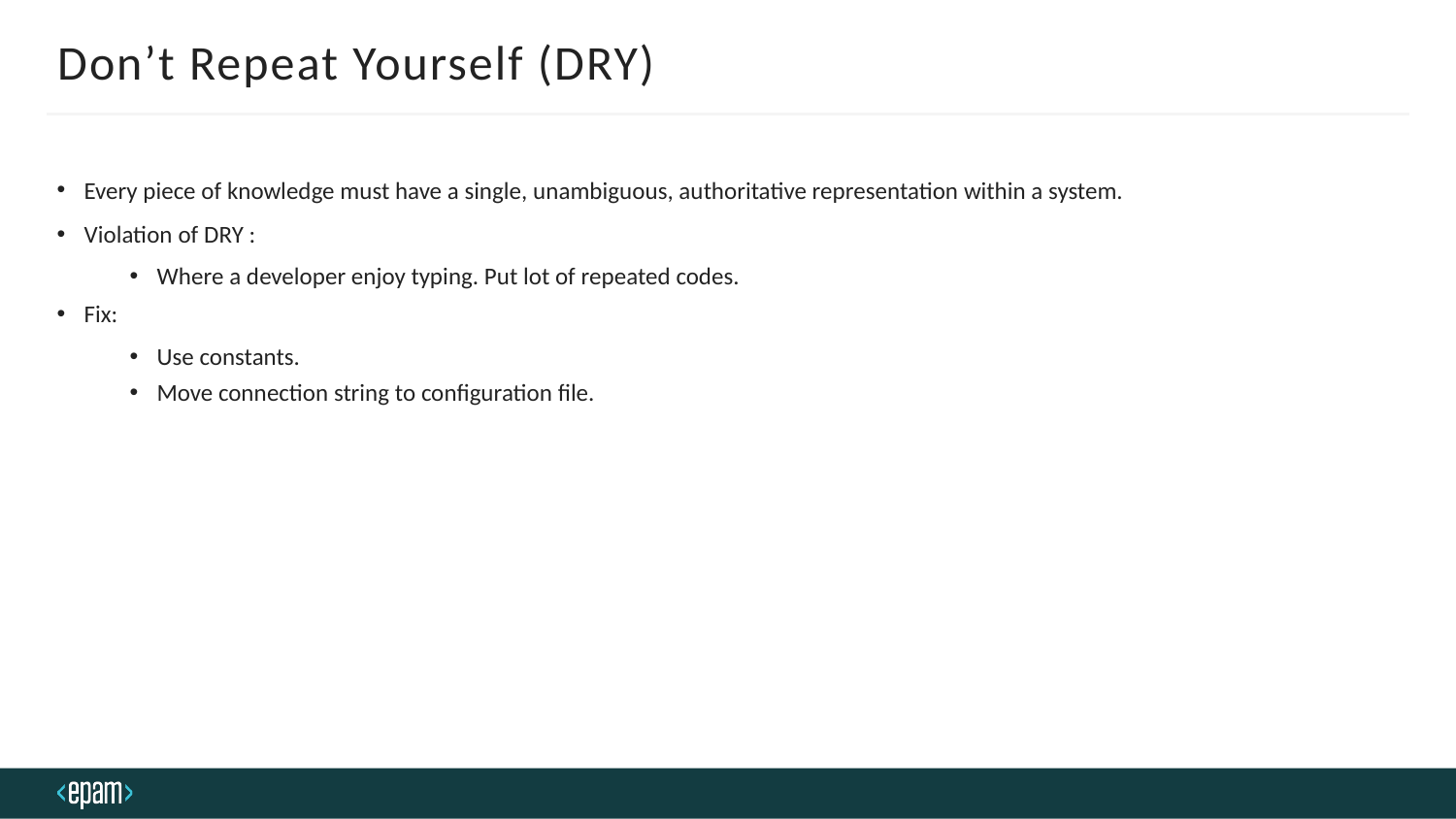

# Don’t Repeat Yourself (DRY)
Every piece of knowledge must have a single, unambiguous, authoritative representation within a system.
Violation of DRY :
Where a developer enjoy typing. Put lot of repeated codes.
Fix:
Use constants.
Move connection string to configuration file.